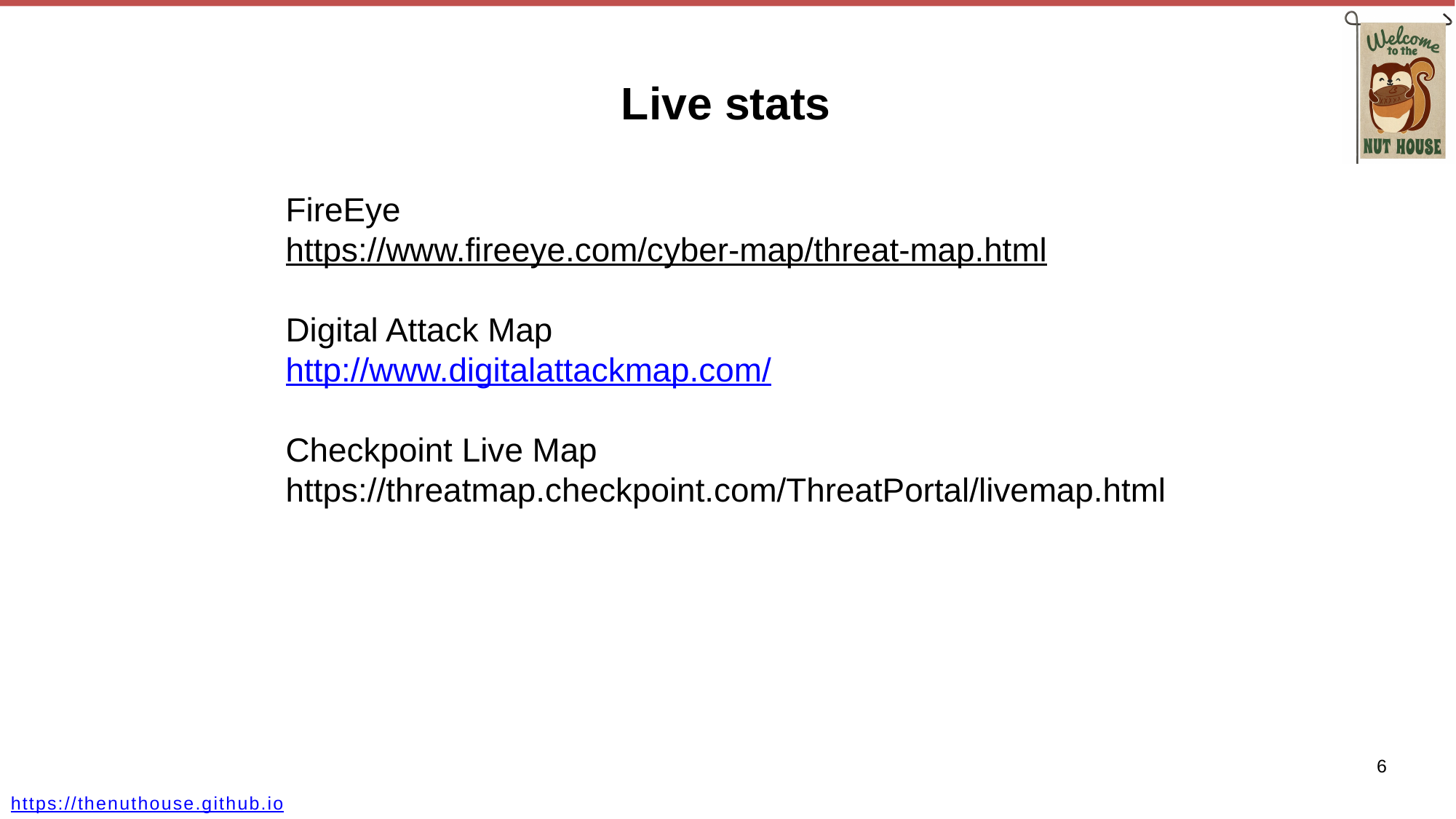

Live stats
FireEye
https://www.fireeye.com/cyber-map/threat-map.html

Digital Attack Map
http://www.digitalattackmap.com/

Checkpoint Live Map
https://threatmap.checkpoint.com/ThreatPortal/livemap.html

6